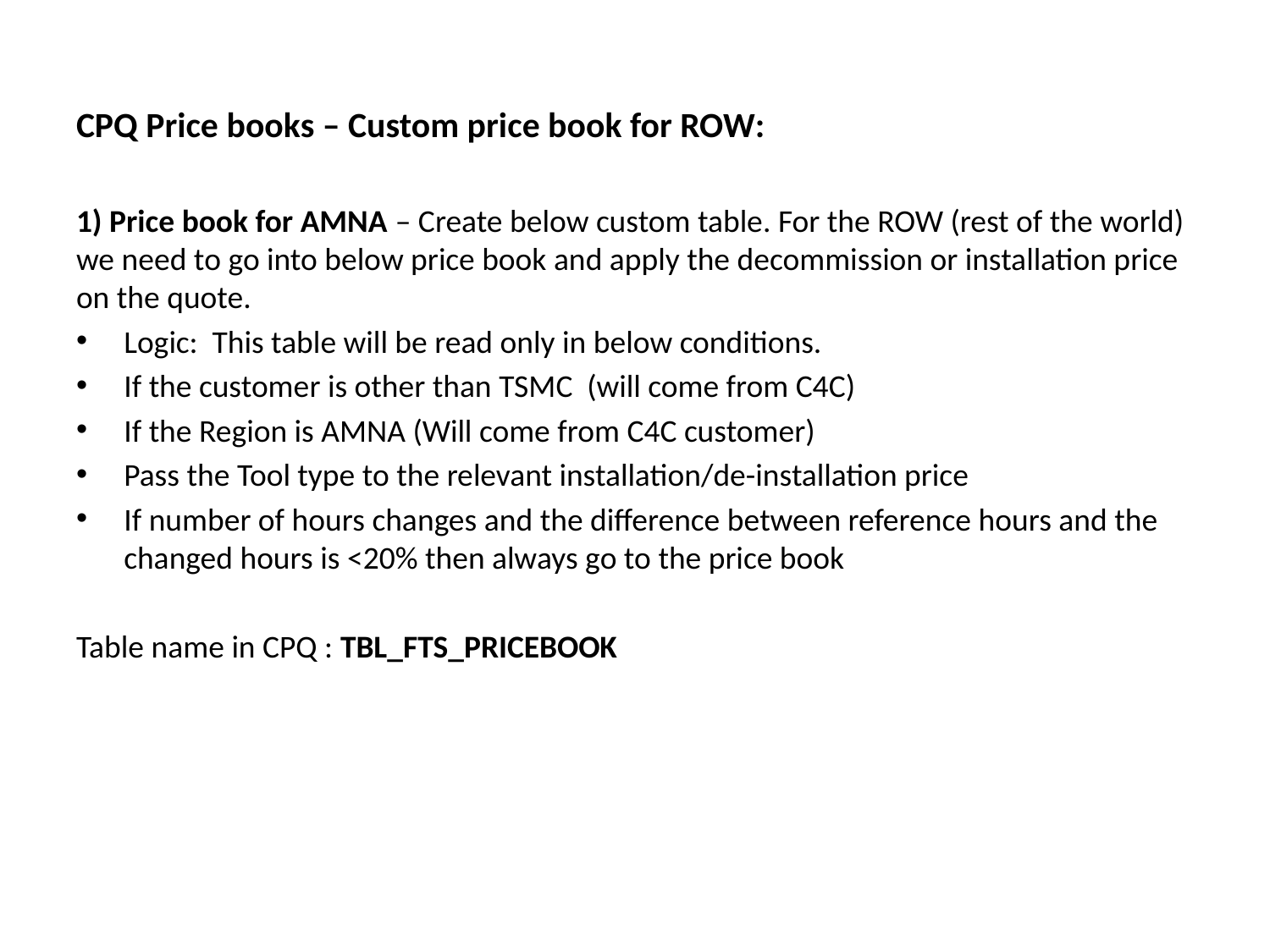

CPQ Price books – Custom price book for ROW:

1) Price book for AMNA – Create below custom table. For the ROW (rest of the world) we need to go into below price book and apply the decommission or installation price on the quote.
Logic:  This table will be read only in below conditions.
If the customer is other than TSMC  (will come from C4C)
If the Region is AMNA (Will come from C4C customer)
Pass the Tool type to the relevant installation/de-installation price
If number of hours changes and the difference between reference hours and the changed hours is <20% then always go to the price book

Table name in CPQ : TBL_FTS_PRICEBOOK